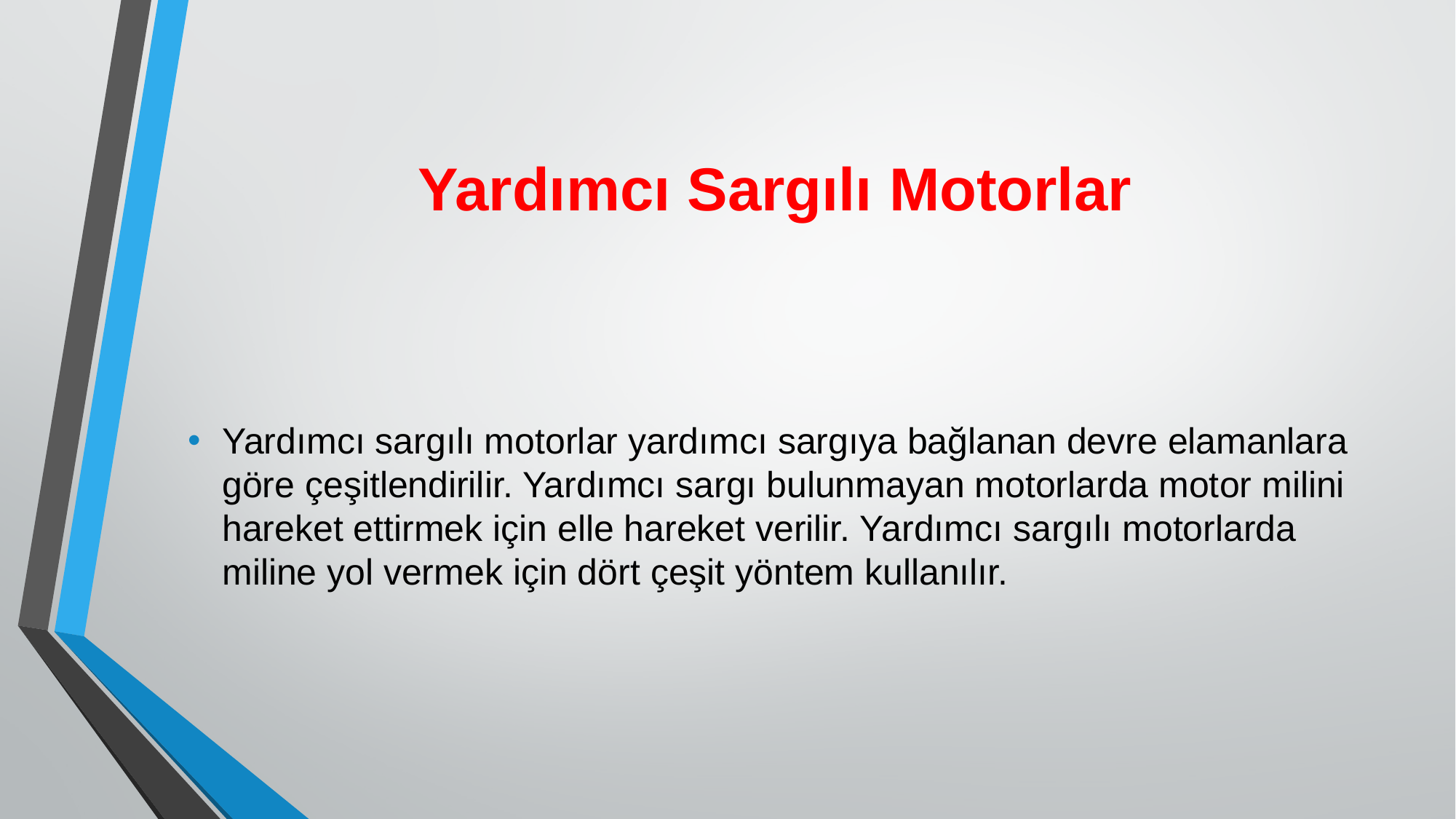

# Yardımcı Sargılı Motorlar
Yardımcı sargılı motorlar yardımcı sargıya bağlanan devre elamanlara göre çeşitlendirilir. Yardımcı sargı bulunmayan motorlarda motor milini hareket ettirmek için elle hareket verilir. Yardımcı sargılı motorlarda miline yol vermek için dört çeşit yöntem kullanılır.